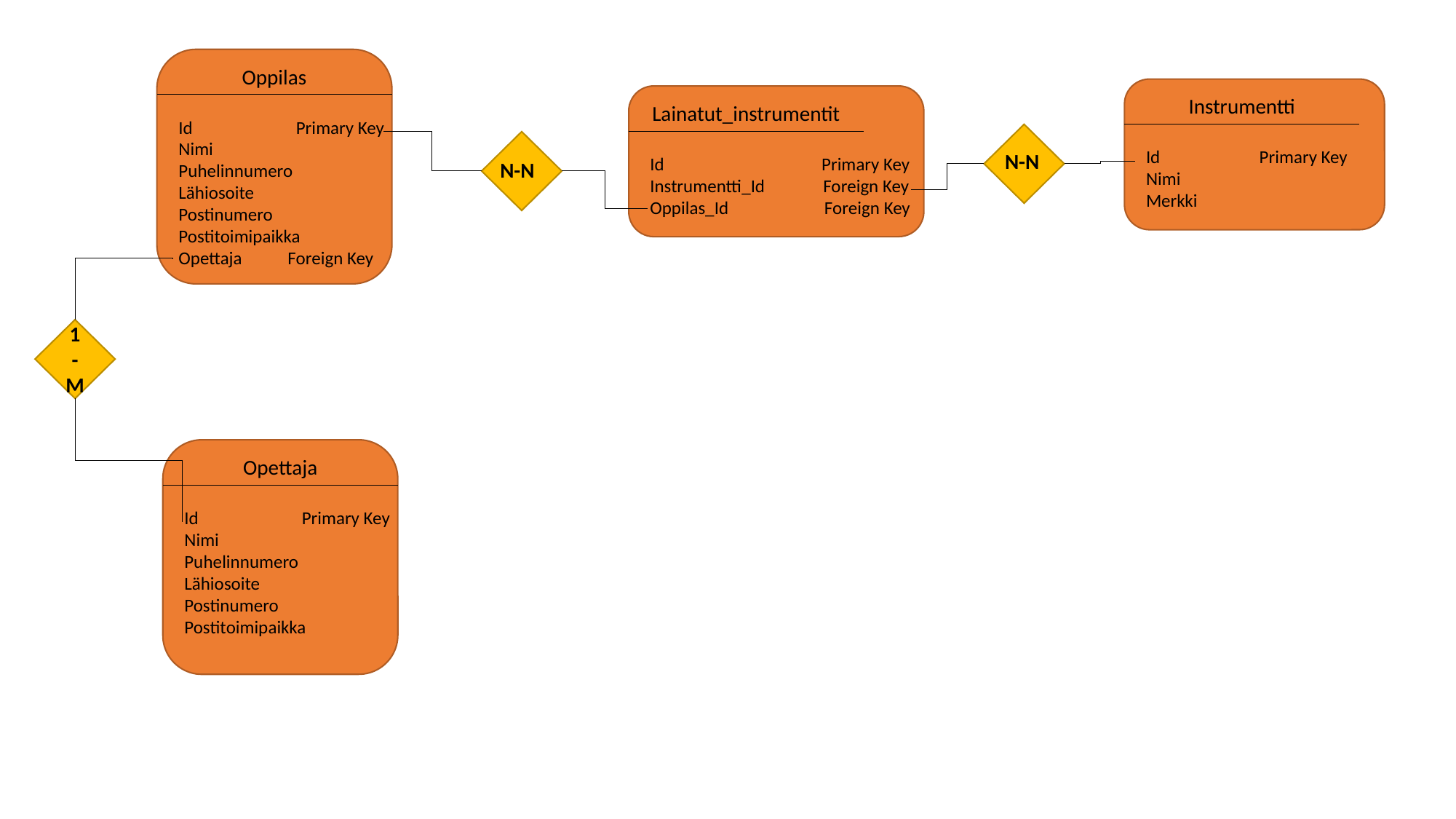

Oppilas

Instrumentti
Lainatut_instrumentit
Id    	  Primary Key
Nimi
Puhelinnumero
Lähiosoite
Postinumero
Postitoimipaikka
Opettaja	Foreign Key

Id      	 Primary Key
Nimi
Merkki

N-N
Id    	               Primary Key
Instrumentti_Id              Foreign Key
Oppilas_Id                       Foreign Key

N-N
1
-
M

Opettaja
Id    	  Primary Key
Nimi
Puhelinnumero
Lähiosoite
Postinumero
Postitoimipaikka